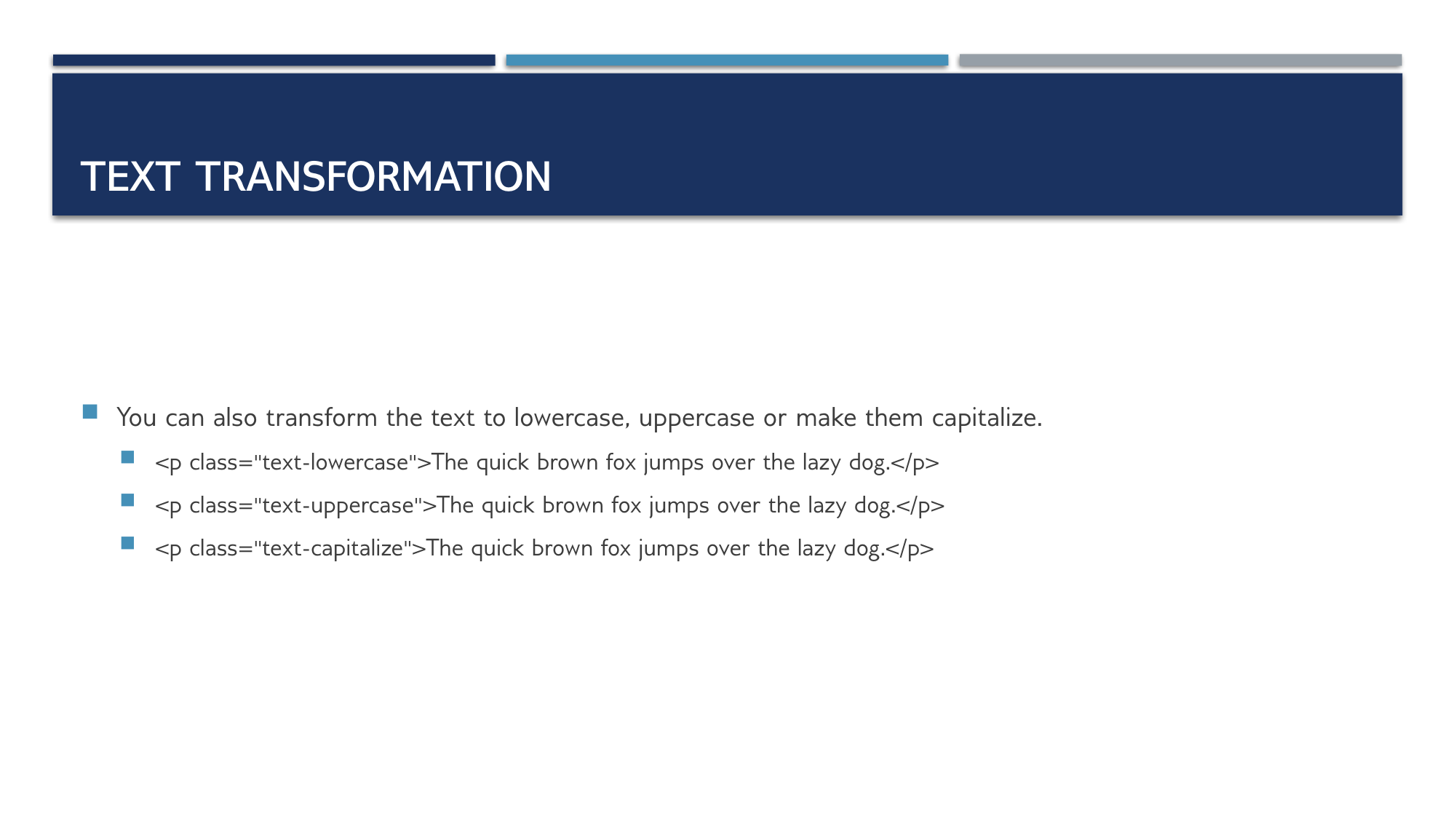

# Text Transformation
You can also transform the text to lowercase, uppercase or make them capitalize.
<p class="text-lowercase">The quick brown fox jumps over the lazy dog.</p>
<p class="text-uppercase">The quick brown fox jumps over the lazy dog.</p>
<p class="text-capitalize">The quick brown fox jumps over the lazy dog.</p>